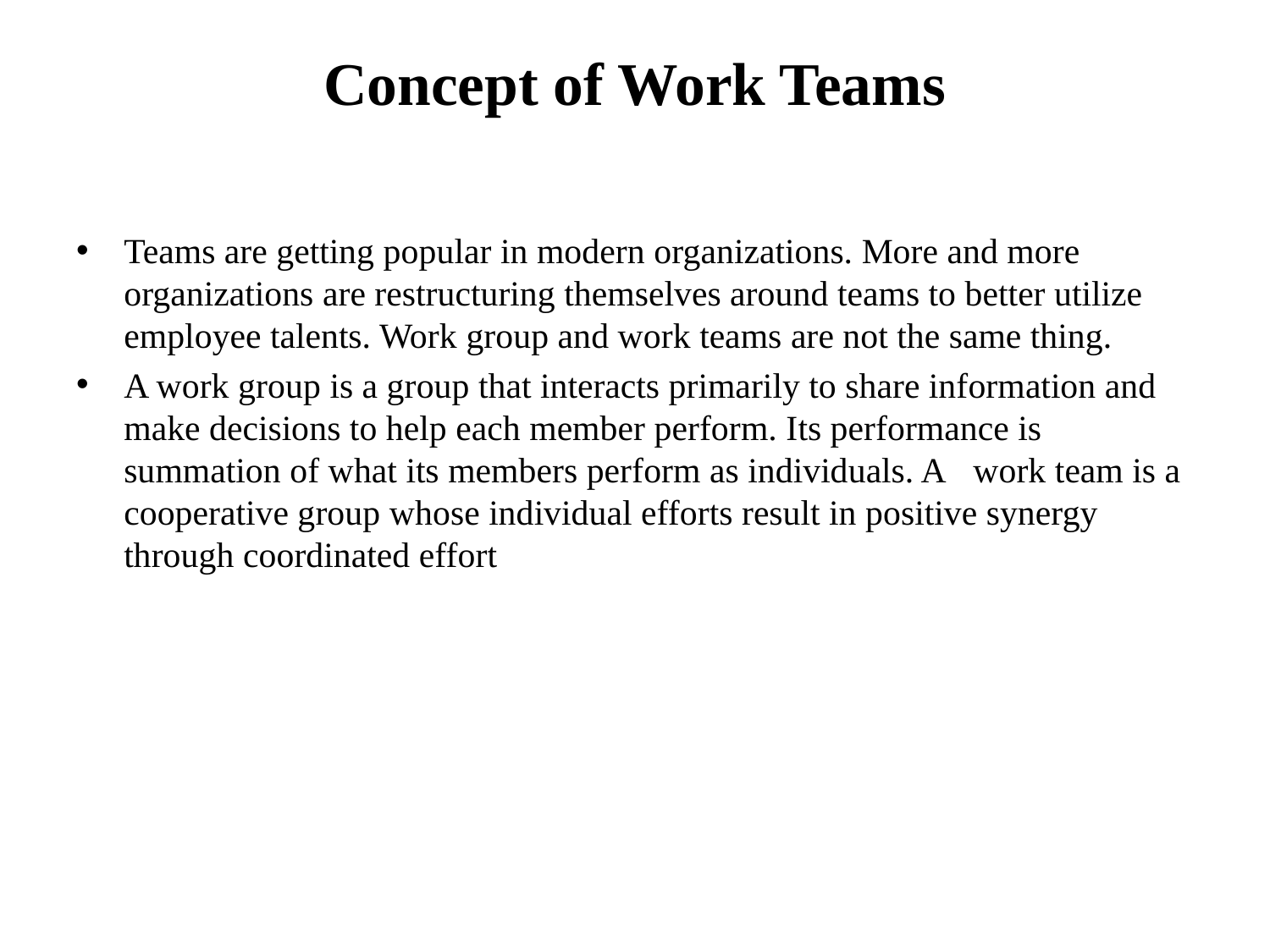

# Concept of Work Teams
Teams are getting popular in modern organizations. More and more organizations are restructuring themselves around teams to better utilize employee talents. Work group and work teams are not the same thing.
A work group is a group that interacts primarily to share information and make decisions to help each member perform. Its performance is summation of what its members perform as individuals. A   work team is a cooperative group whose individual efforts result in positive synergy through coordinated effort